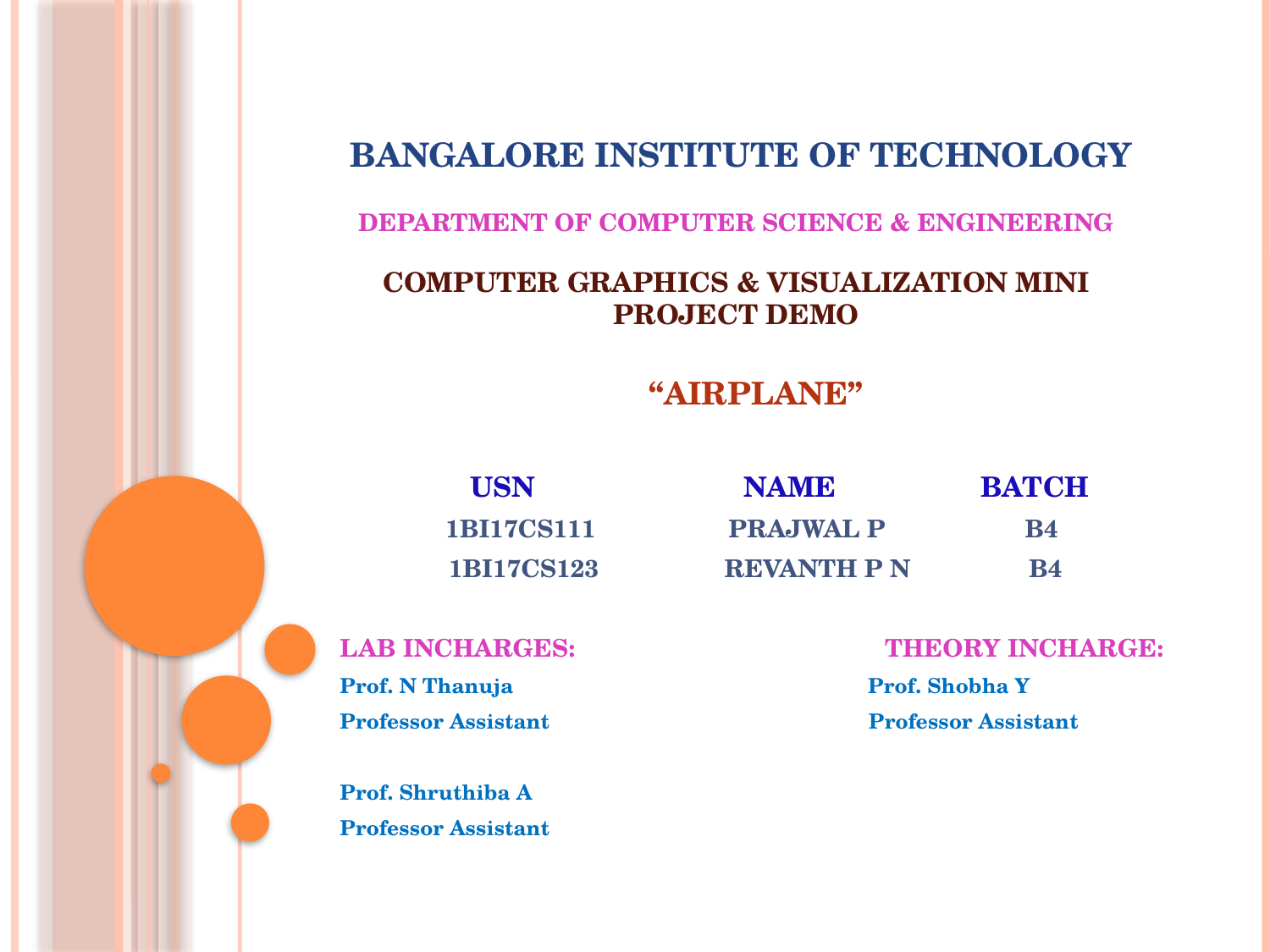

# BANGALORE INSTITUTE OF TECHNOLOGY DEPARTMENT OF COMPUTER SCIENCE & ENGINEERING COMPUTER GRAPHICS & VISUALIZATION MINI PROJECT DEMO
“AIRPLANE”

       USN                          NAME                  BATCH
1BI17CS111                   PRAJWAL P                    B4
1BI17CS123                  REVANTH P N                 B4

LAB INCHARGES:                                            THEORY INCHARGE:
Prof. N Thanuja                                                            Prof. Shobha Y
Professor Assistant                                                      Professor Assistant

Prof. Shruthiba A
Professor Assistant